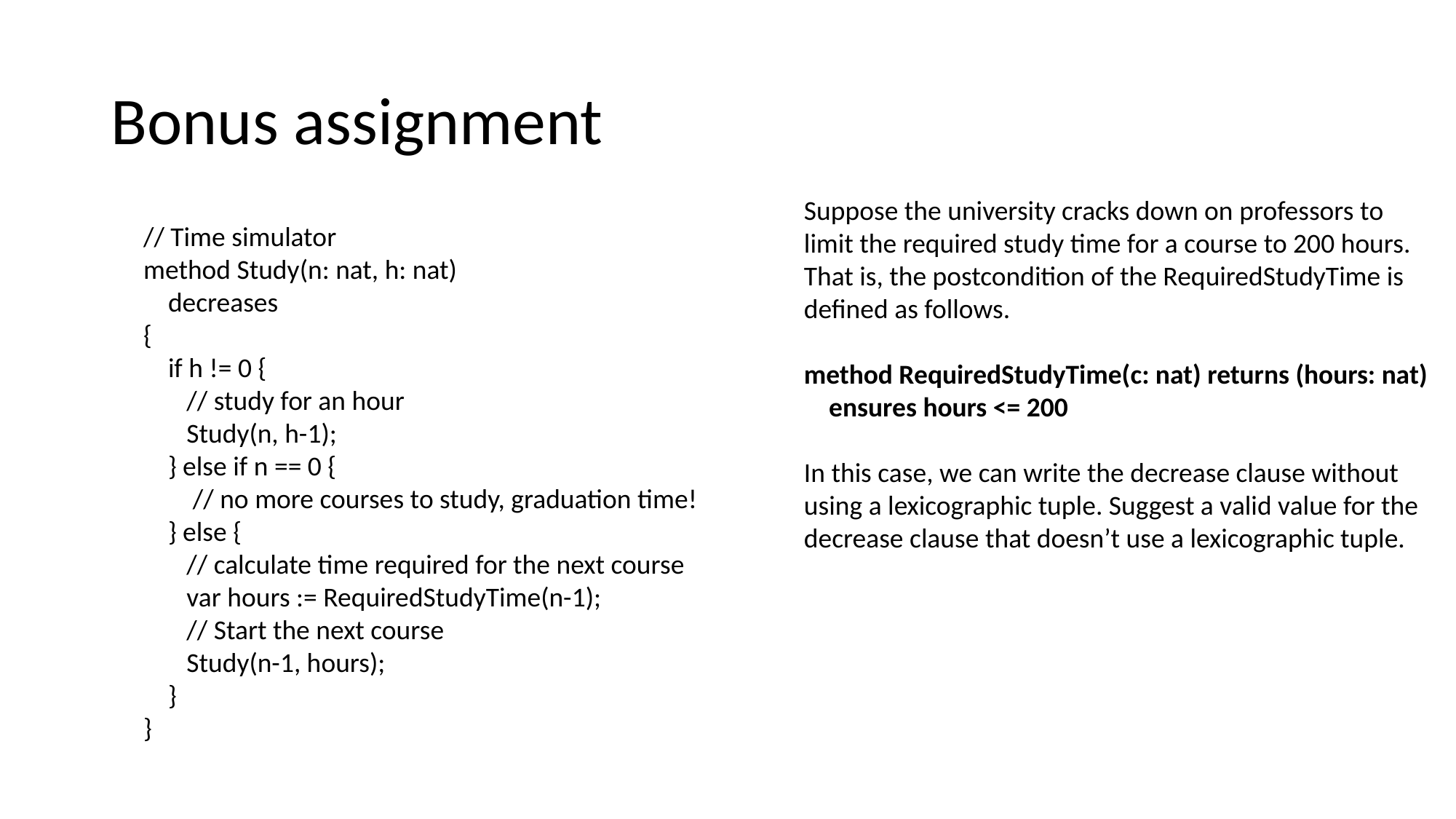

# Bonus assignment
Suppose the university cracks down on professors to limit the required study time for a course to 200 hours. That is, the postcondition of the RequiredStudyTime is defined as follows.

method RequiredStudyTime(c: nat) returns (hours: nat)
    ensures hours <= 200

In this case, we can write the decrease clause without using a lexicographic tuple. Suggest a valid value for the decrease clause that doesn’t use a lexicographic tuple.

// Time simulator
method Study(n: nat, h: nat)
    decreases
{
    if h != 0 {
       // study for an hour
       Study(n, h-1);
    } else if n == 0 {
        // no more courses to study, graduation time!
    } else {
       // calculate time required for the next course
       var hours := RequiredStudyTime(n-1);
       // Start the next course
       Study(n-1, hours);
    }
}